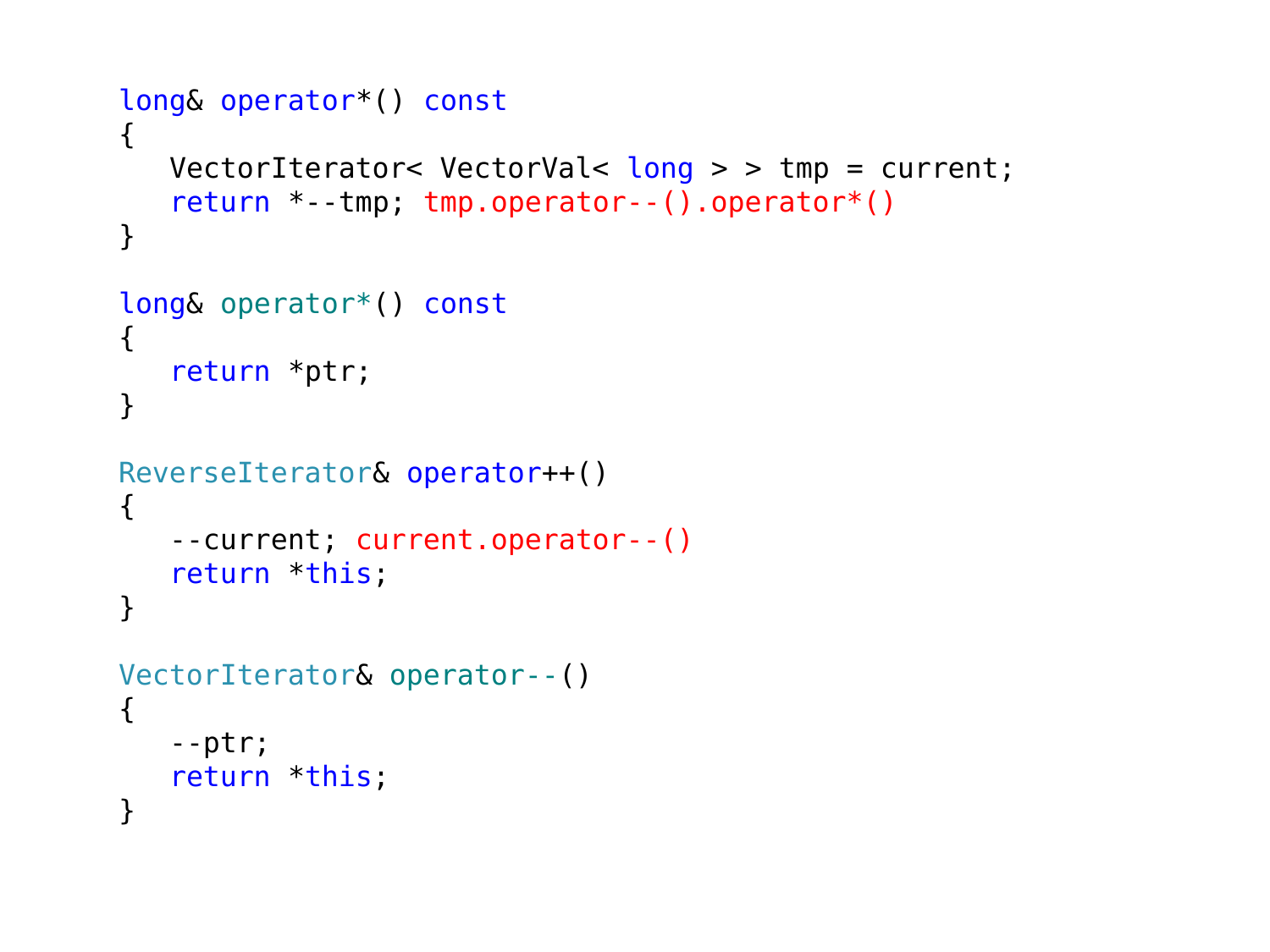

long& operator*() const
   {
      VectorIterator< VectorVal< long > > tmp = current;
      return *--tmp; tmp.operator--().operator*()
   }

   long& operator*() const
   {
      return *ptr;
   }

   ReverseIterator& operator++()
   {
      --current; current.operator--()
      return *this;
   }

   VectorIterator& operator--()
   {
      --ptr;
      return *this;
   }